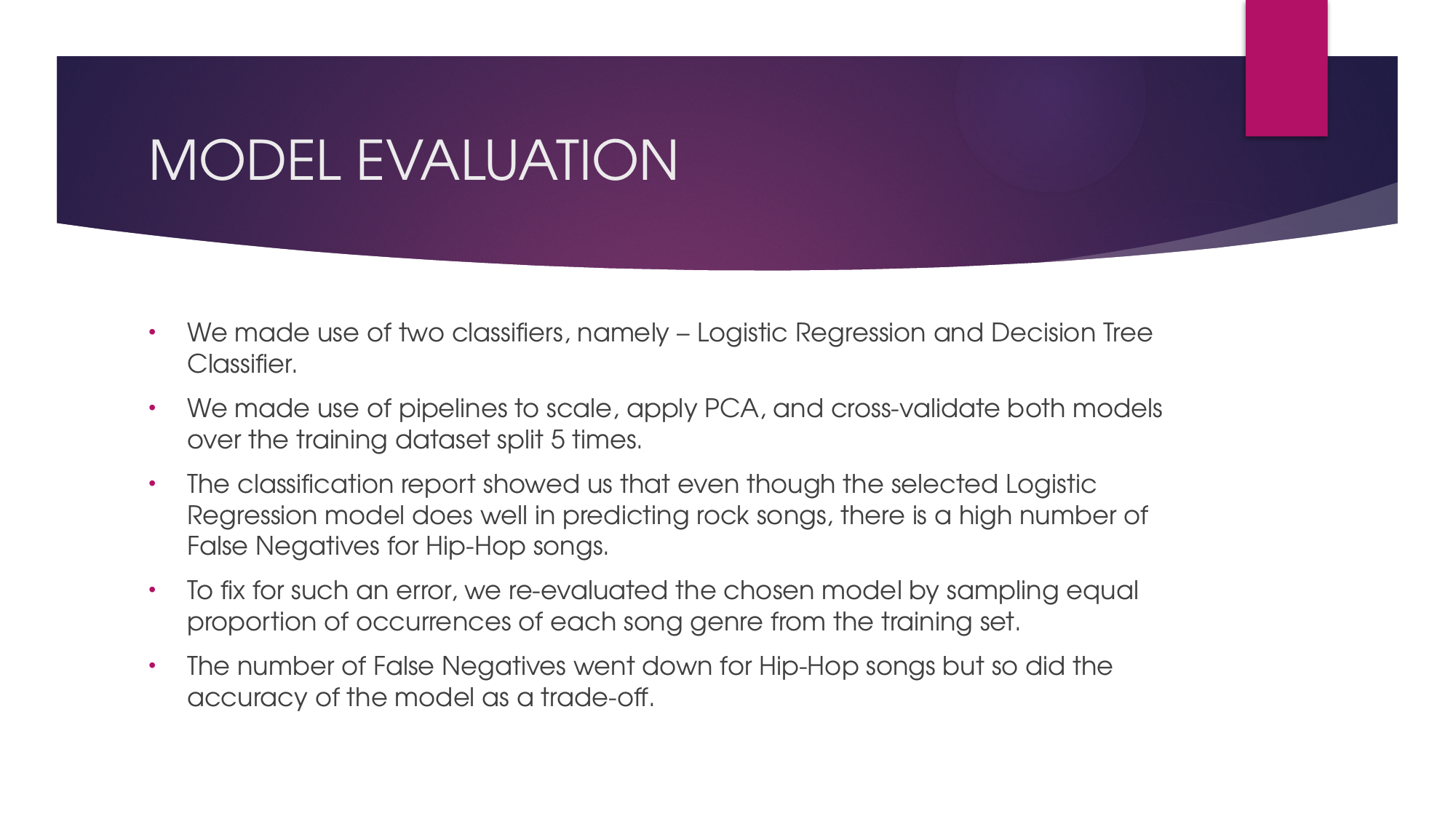

# MODEL EVALUATION
We made use of two classifiers, namely – Logistic Regression and Decision Tree Classifier.
We made use of pipelines to scale, apply PCA, and cross-validate both models over the training dataset split 5 times.
The classification report showed us that even though the selected Logistic Regression model does well in predicting rock songs, there is a high number of False Negatives for Hip-Hop songs.
To fix for such an error, we re-evaluated the chosen model by sampling equal proportion of occurrences of each song genre from the training set.
The number of False Negatives went down for Hip-Hop songs but so did the accuracy of the model as a trade-off.